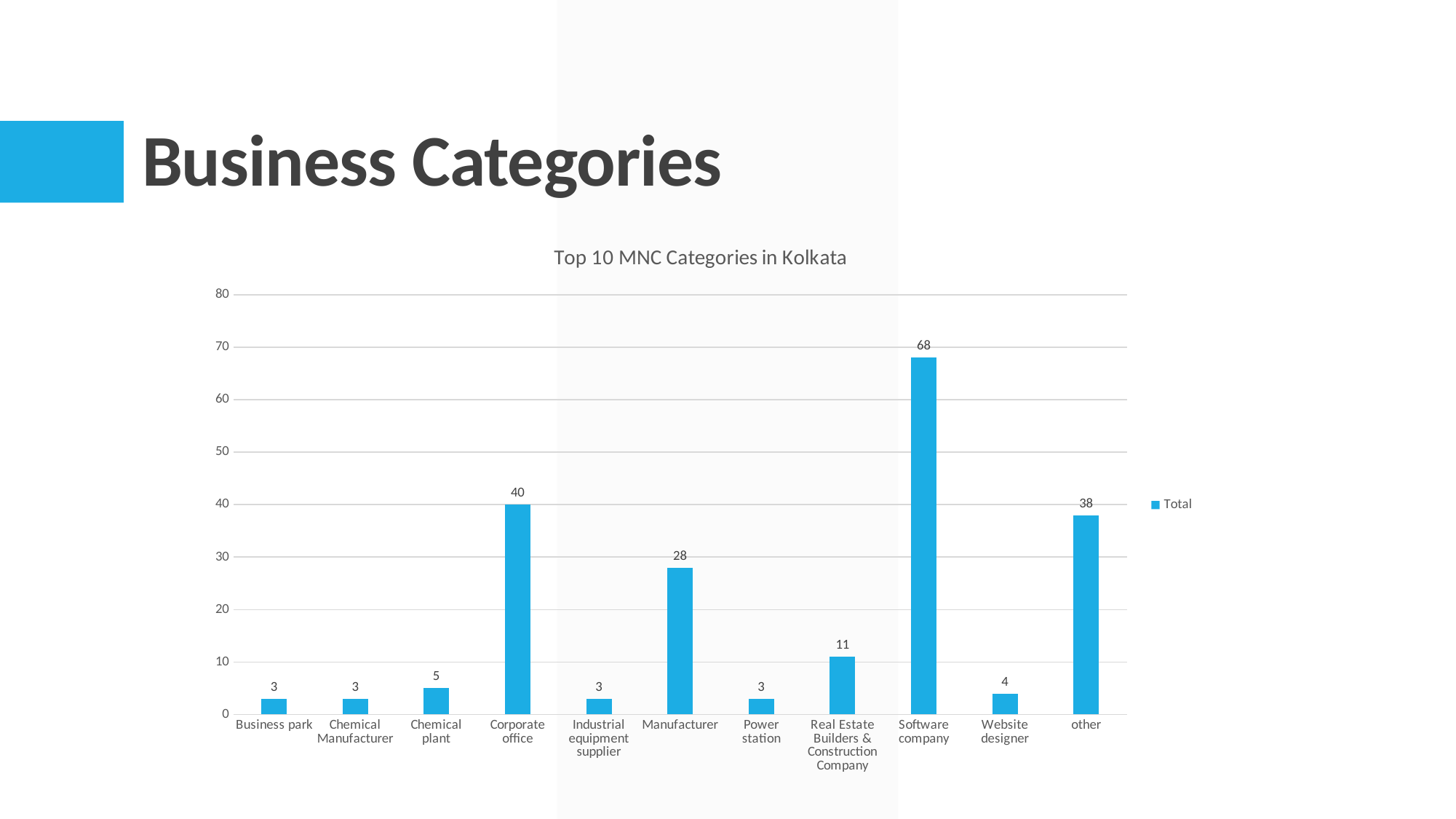

# Business Categories

### Chart: Top 10 MNC Categories in Kolkata

| Category | Total |
|---|---|
| Business park | 3.0 |
| Chemical Manufacturer | 3.0 |
| Chemical plant | 5.0 |
| Corporate office | 40.0 |
| Industrial equipment supplier | 3.0 |
| Manufacturer | 28.0 |
| Power station | 3.0 |
| Real Estate Builders & Construction Company | 11.0 |
| Software company | 68.0 |
| Website designer | 4.0 |
| other | 38.0 |